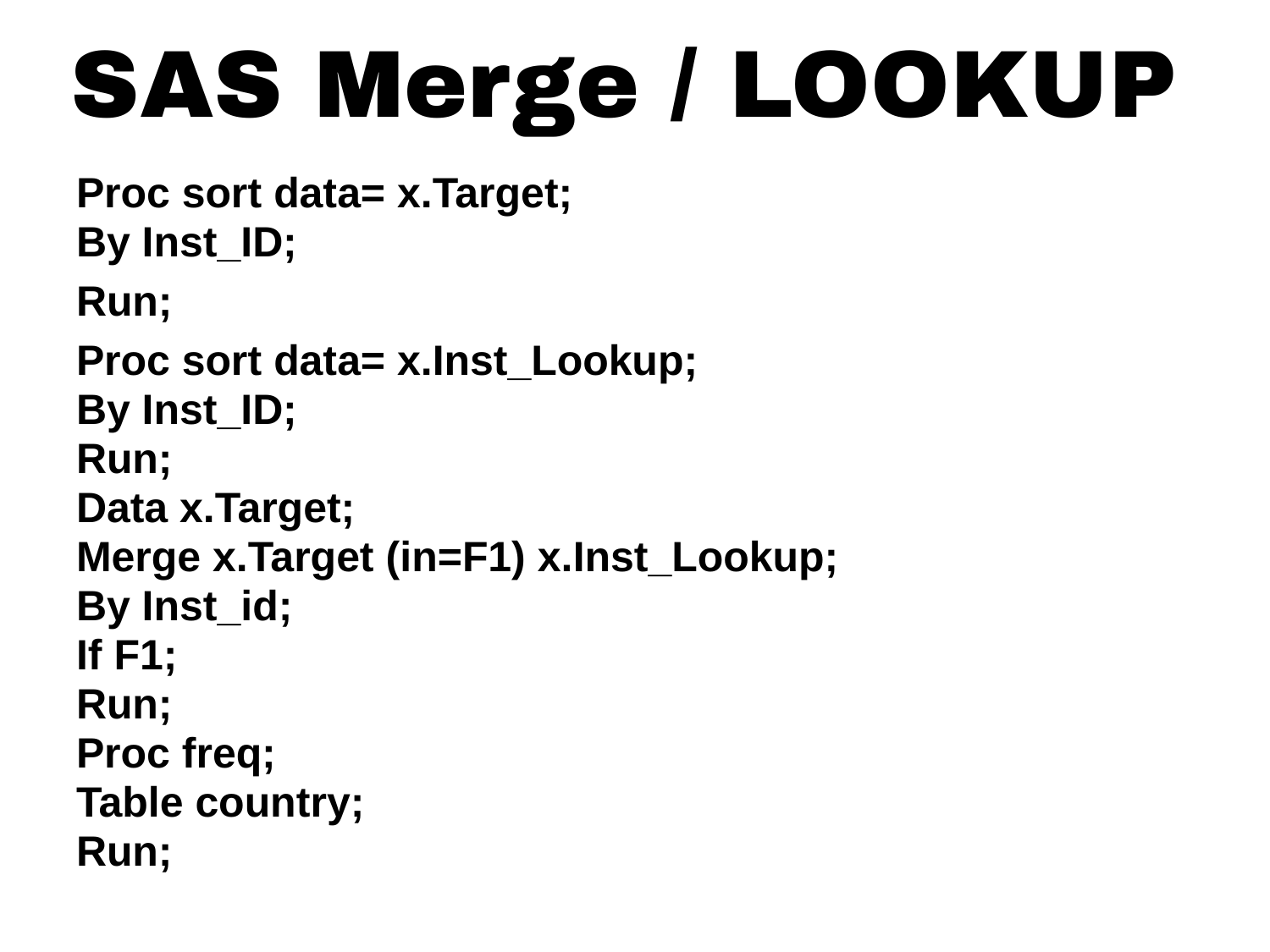

# SAS Merge / LOOKUP
Proc sort data= x.Target;
By Inst_ID;
Run;
Proc sort data= x.Inst_Lookup;
By Inst_ID;
Run;
Data x.Target;
Merge x.Target (in=F1) x.Inst_Lookup;
By Inst_id;
If F1;
Run;
Proc freq;
Table country;
Run;